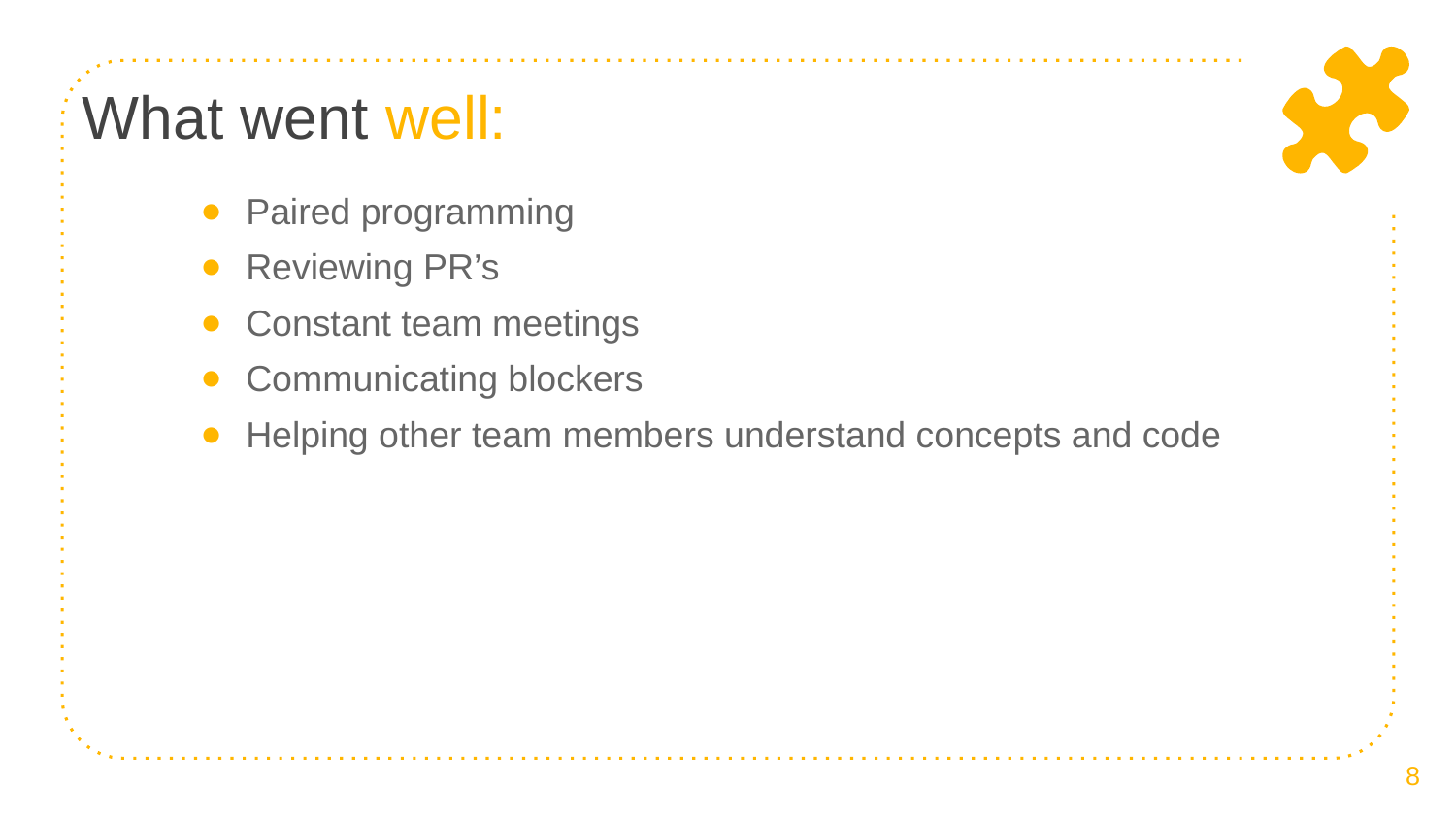

# What went well:
Paired programming
Reviewing PR’s
Constant team meetings
Communicating blockers
Helping other team members understand concepts and code

8